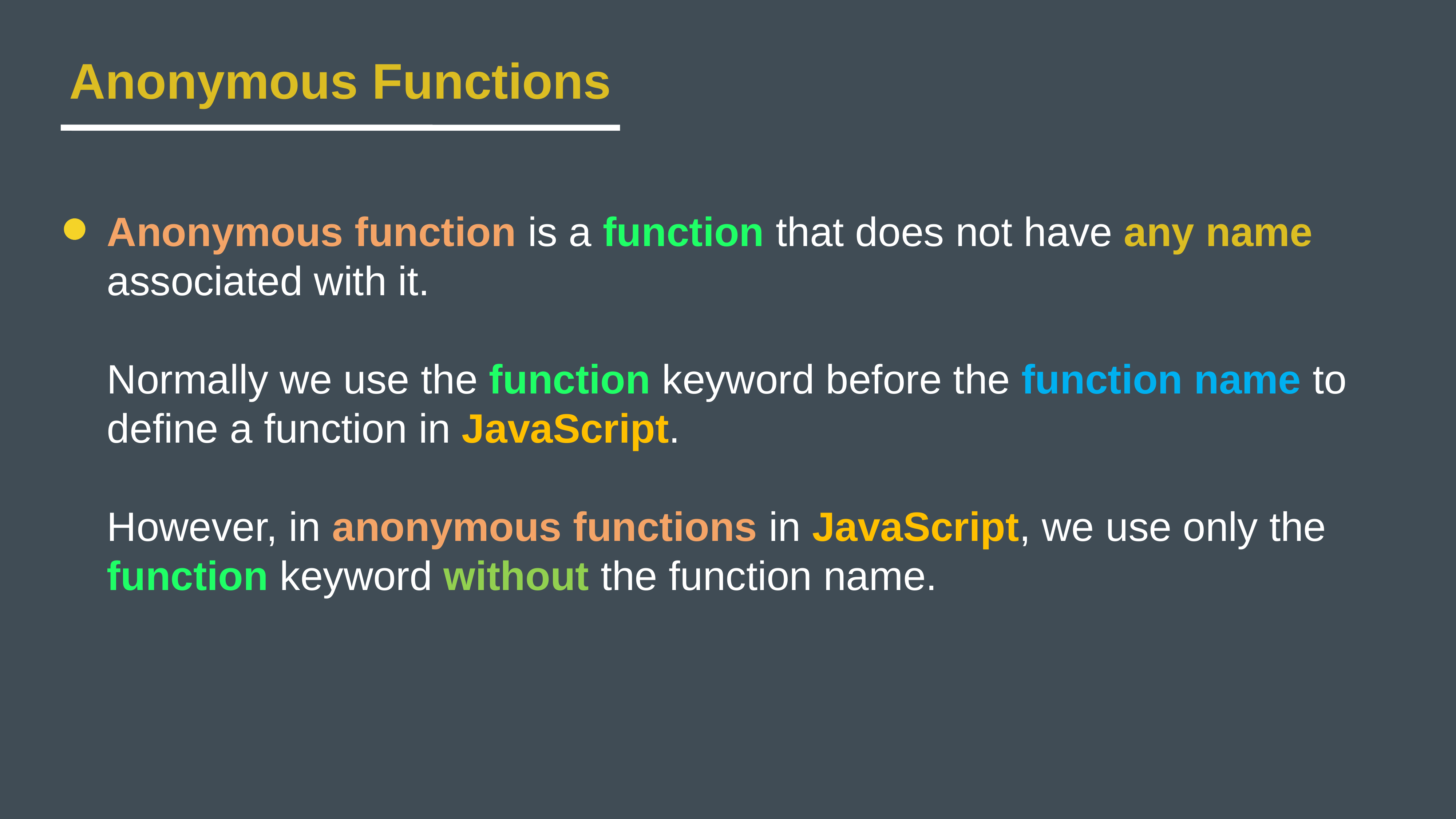

Anonymous Functions
Anonymous function is a function that does not have any name associated with it.

Normally we use the function keyword before the function name to define a function in JavaScript.

However, in anonymous functions in JavaScript, we use only the function keyword without the function name.